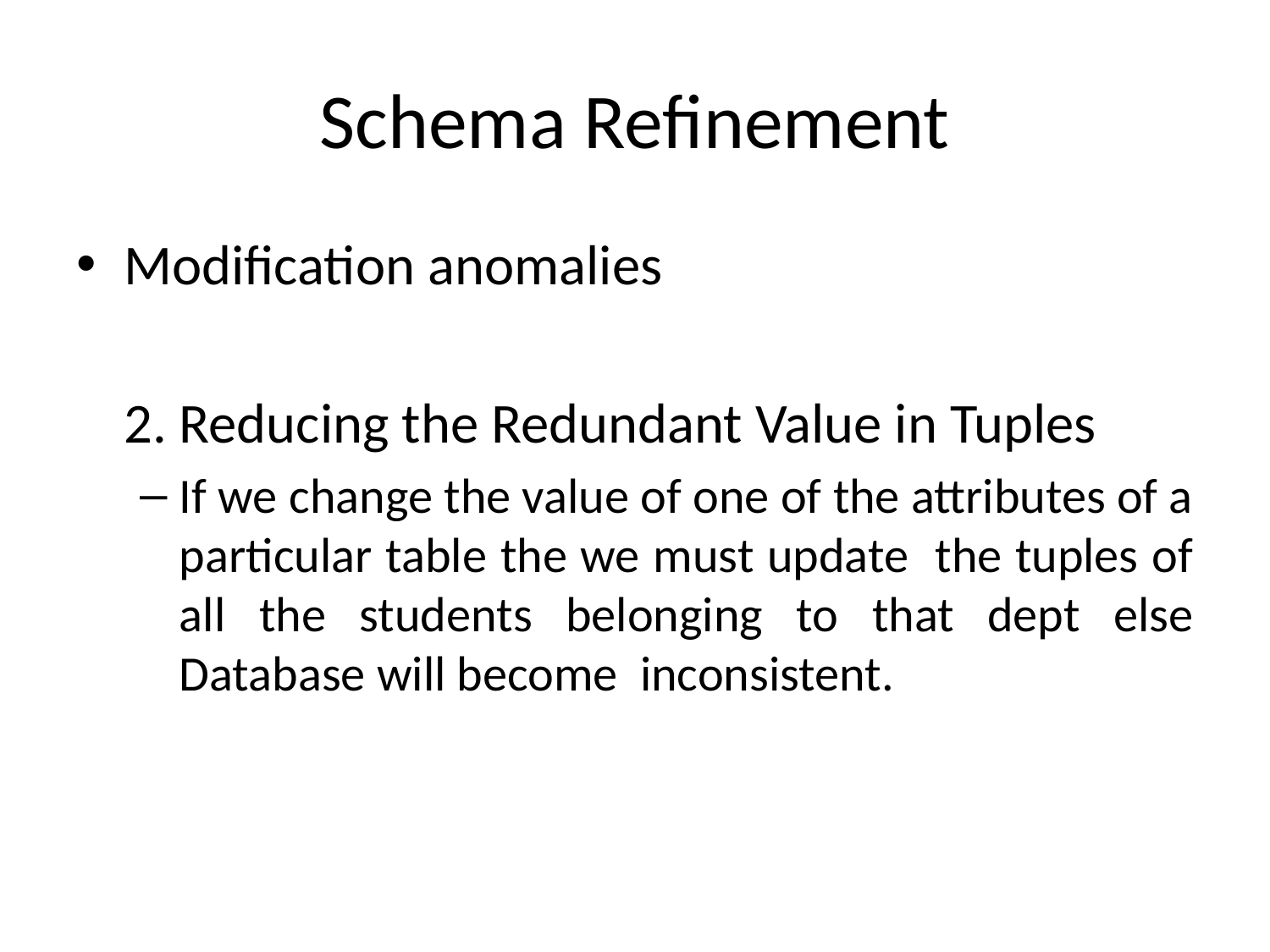

# Schema Refinement
Modification anomalies

	2. Reducing the Redundant Value in Tuples
If we change the value of one of the attributes of a particular table the we must update  the tuples of all the students belonging to that dept else Database will become  inconsistent.